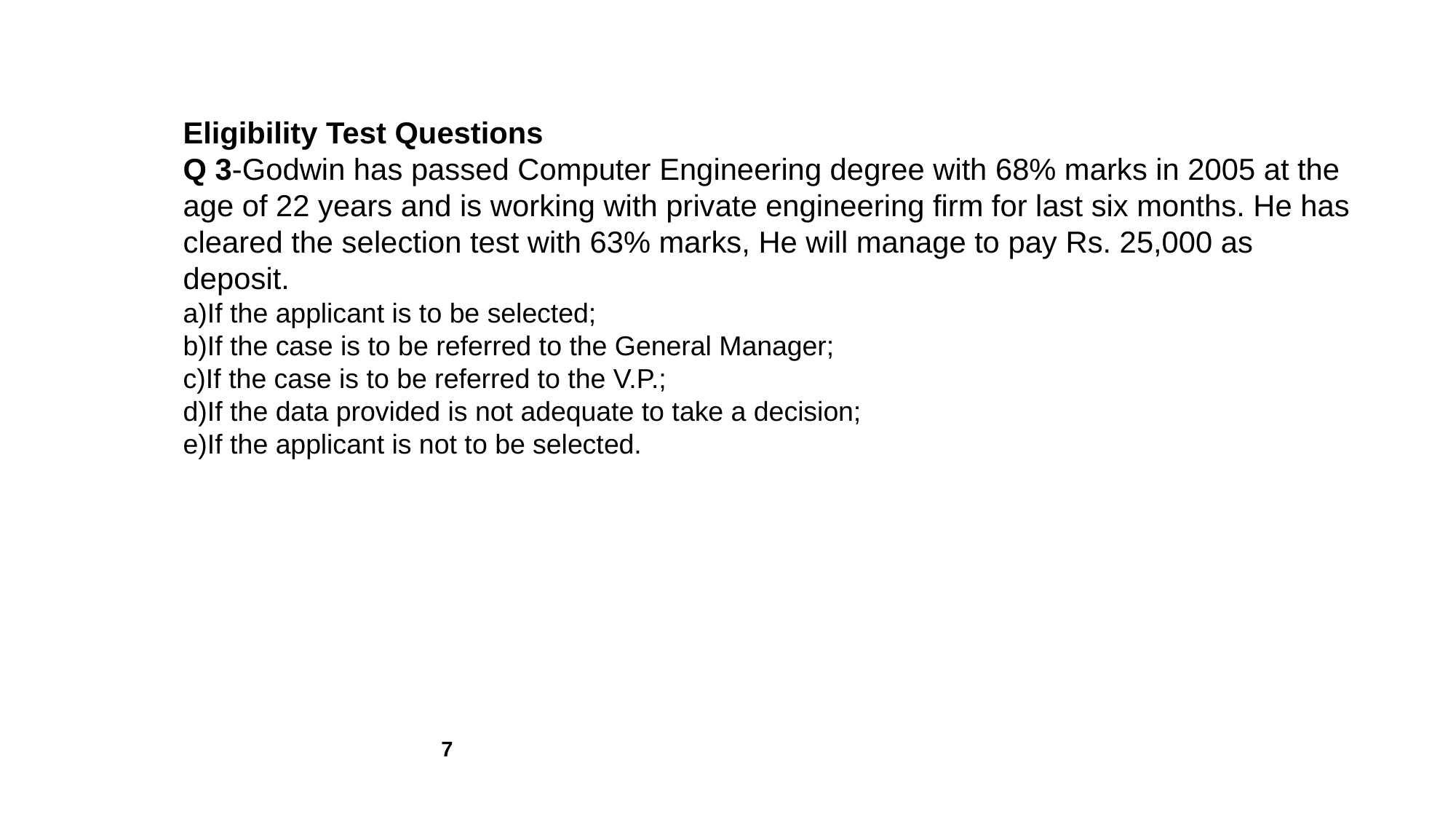

Eligibility Test Questions
Q 3-Godwin has passed Computer Engineering degree with 68% marks in 2005 at the age of 22 years and is working with private engineering firm for last six months. He has cleared the selection test with 63% marks, He will manage to pay Rs. 25,000 as deposit.
a)If the applicant is to be selected;
b)If the case is to be referred to the General Manager;
c)If the case is to be referred to the V.P.;
d)If the data provided is not adequate to take a decision;
e)If the applicant is not to be selected.

                                                                                                                                                                                                                                              7